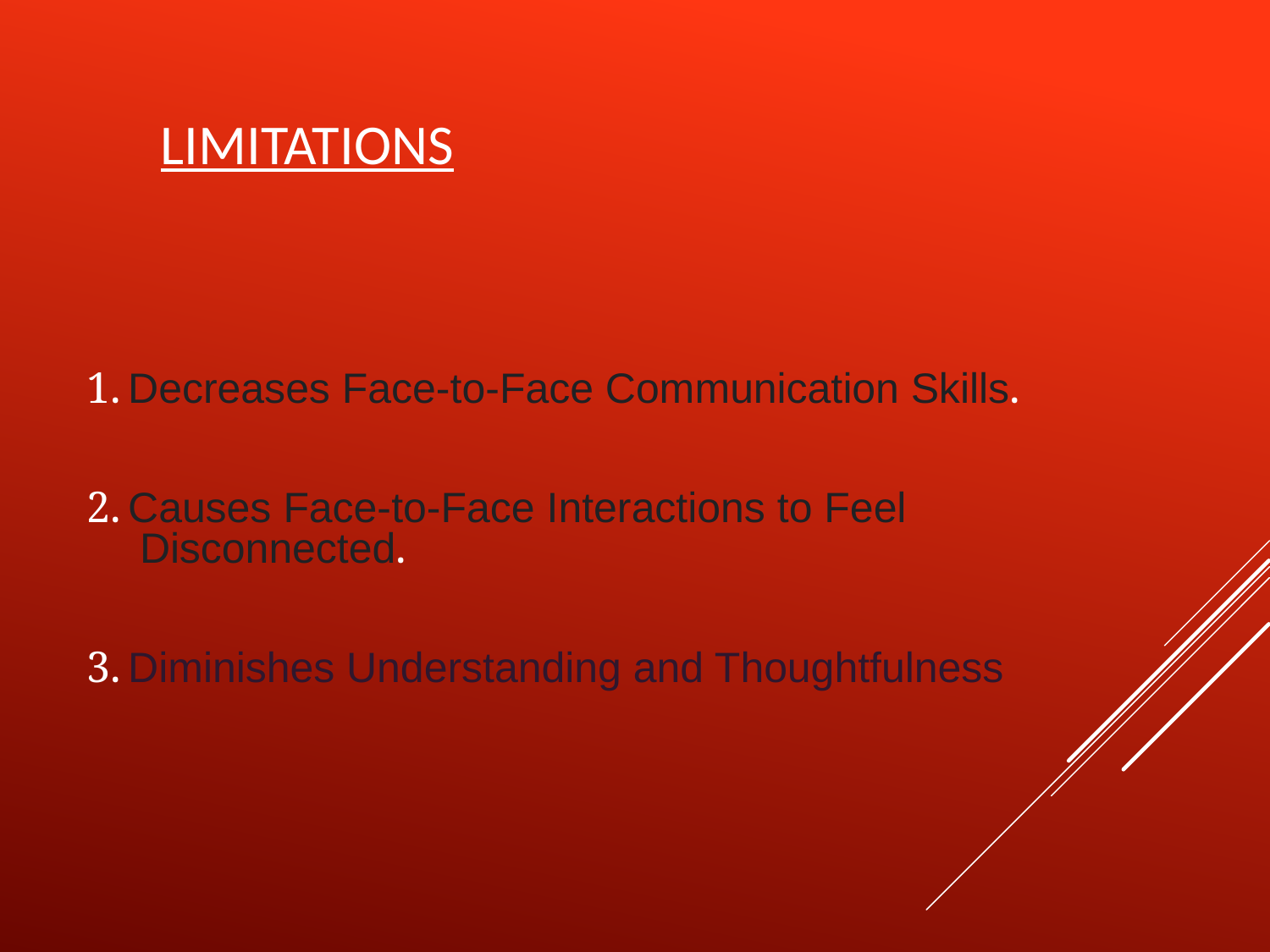

# Limitations
1. Decreases Face-to-Face Communication Skills.

2. Causes Face-to-Face Interactions to Feel Disconnected.

3. Diminishes Understanding and Thoughtfulness